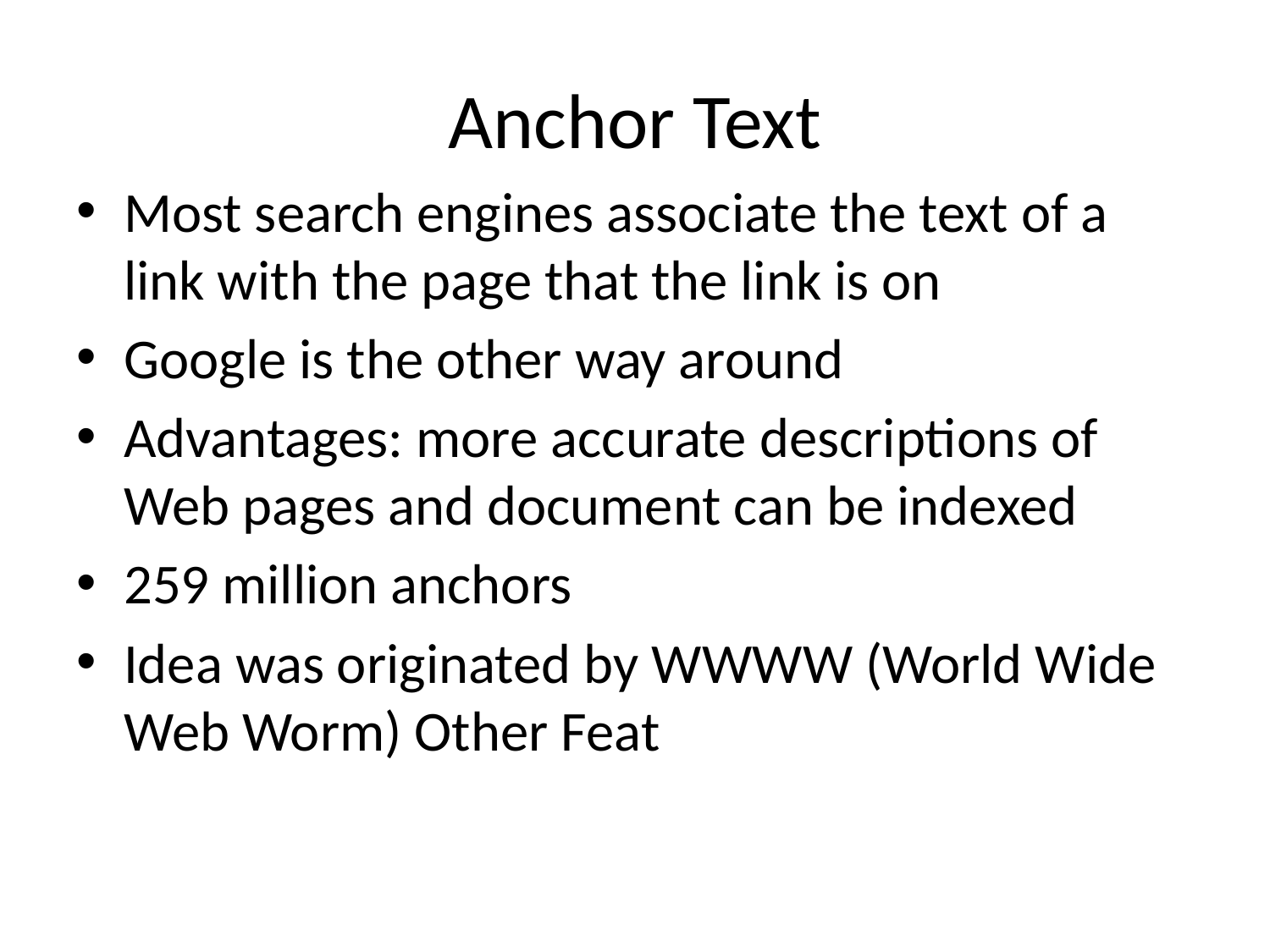

# Anchor Text
Most search engines associate the text of a link with the page that the link is on
Google is the other way around
Advantages: more accurate descriptions of Web pages and document can be indexed
259 million anchors
Idea was originated by WWWW (World Wide Web Worm) Other Feat